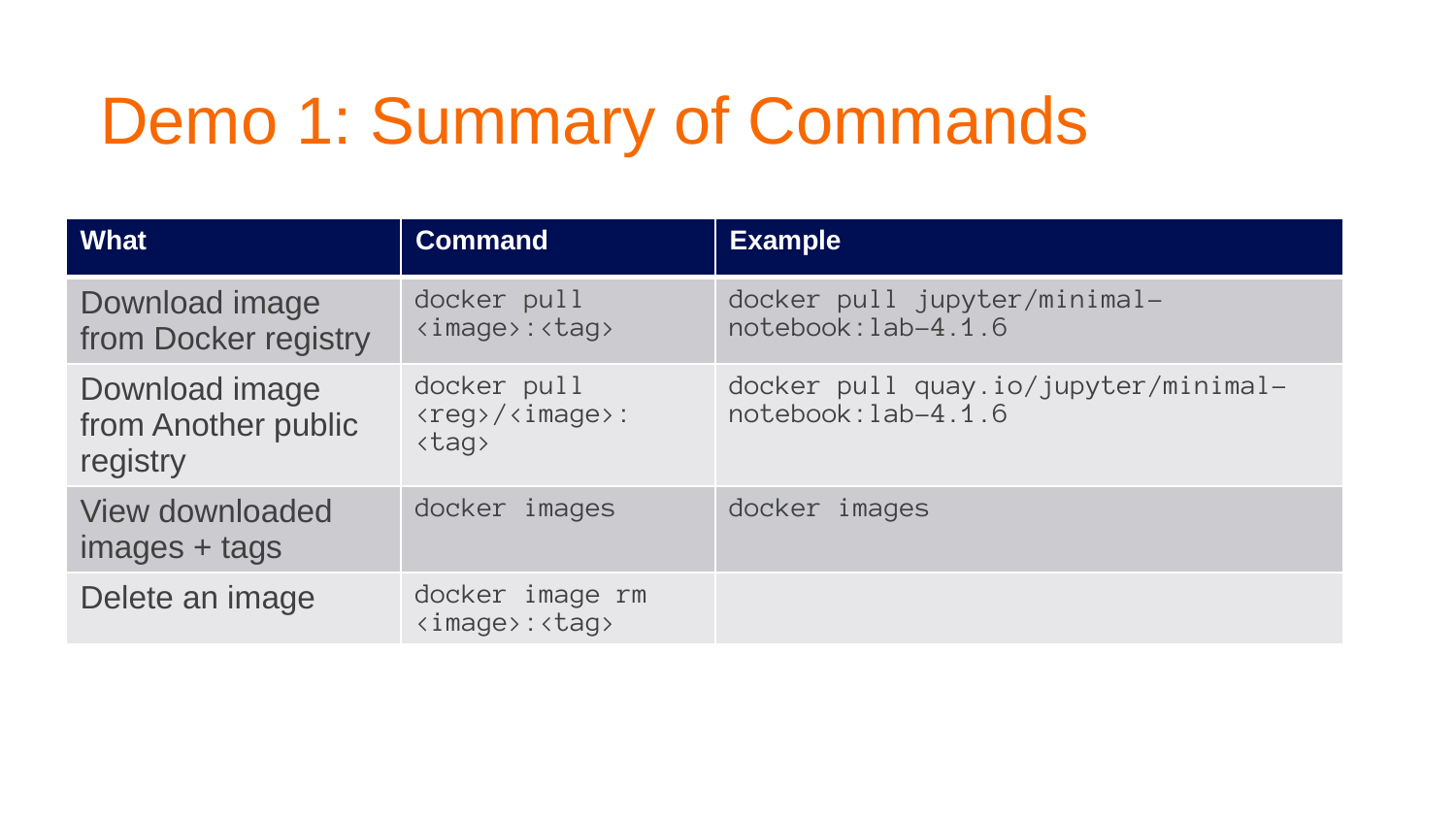

# Demo 1: Summary of Commands
| What | Command | Example |
| --- | --- | --- |
| Download image from Docker registry | docker pull <image>:<tag> | docker pull jupyter/minimal-notebook:lab-4.1.6 |
| Download image from Another public registry | docker pull <reg>/<image>: <tag> | docker pull quay.io/jupyter/minimal-notebook:lab-4.1.6 |
| View downloaded images + tags | docker images | docker images |
| Delete an image | docker image rm <image>:<tag> |  |